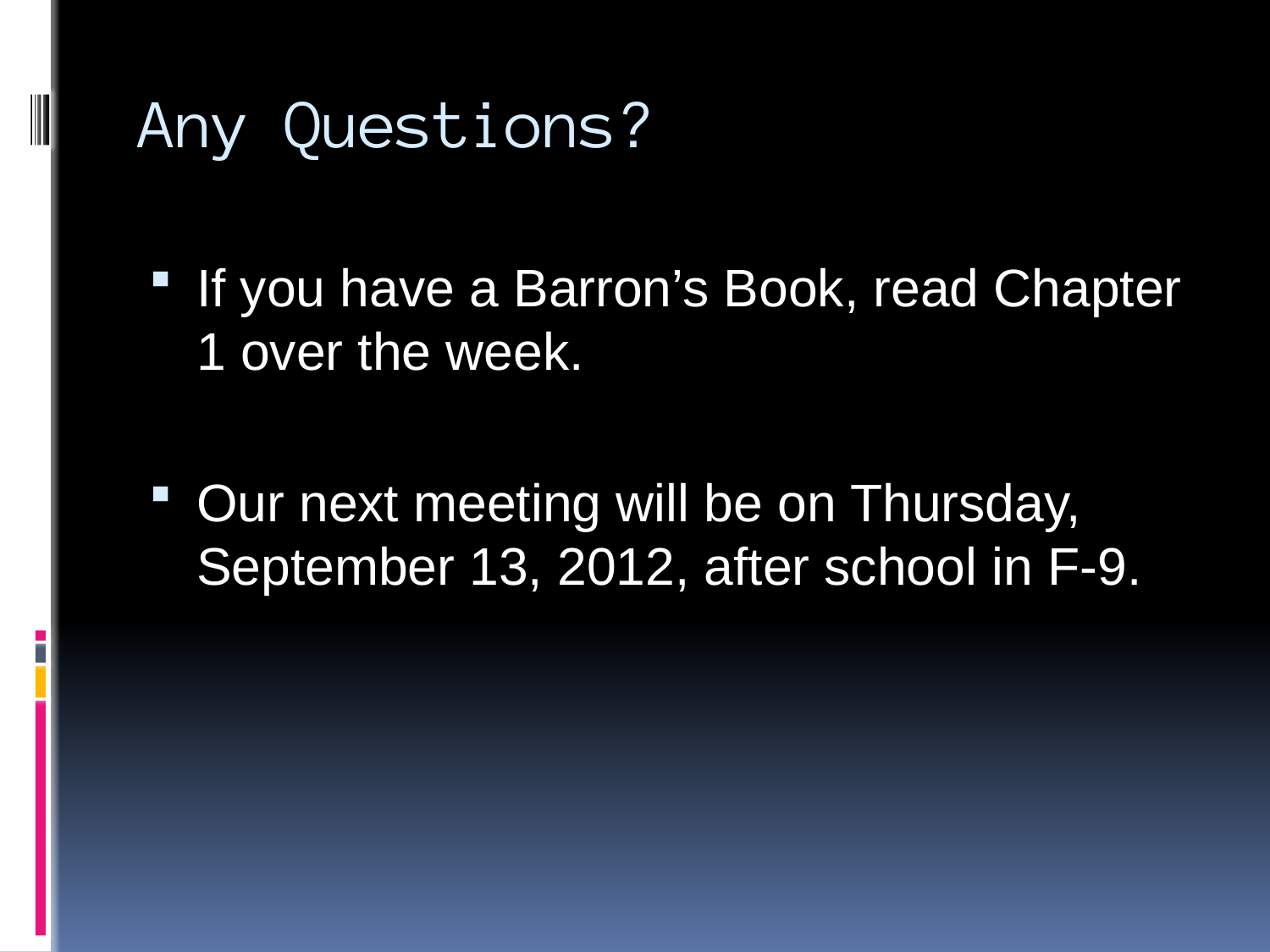

# Any Questions?
If you have a Barron’s Book, read Chapter 1 over the week.

Our next meeting will be on Thursday, September 13, 2012, after school in F-9.